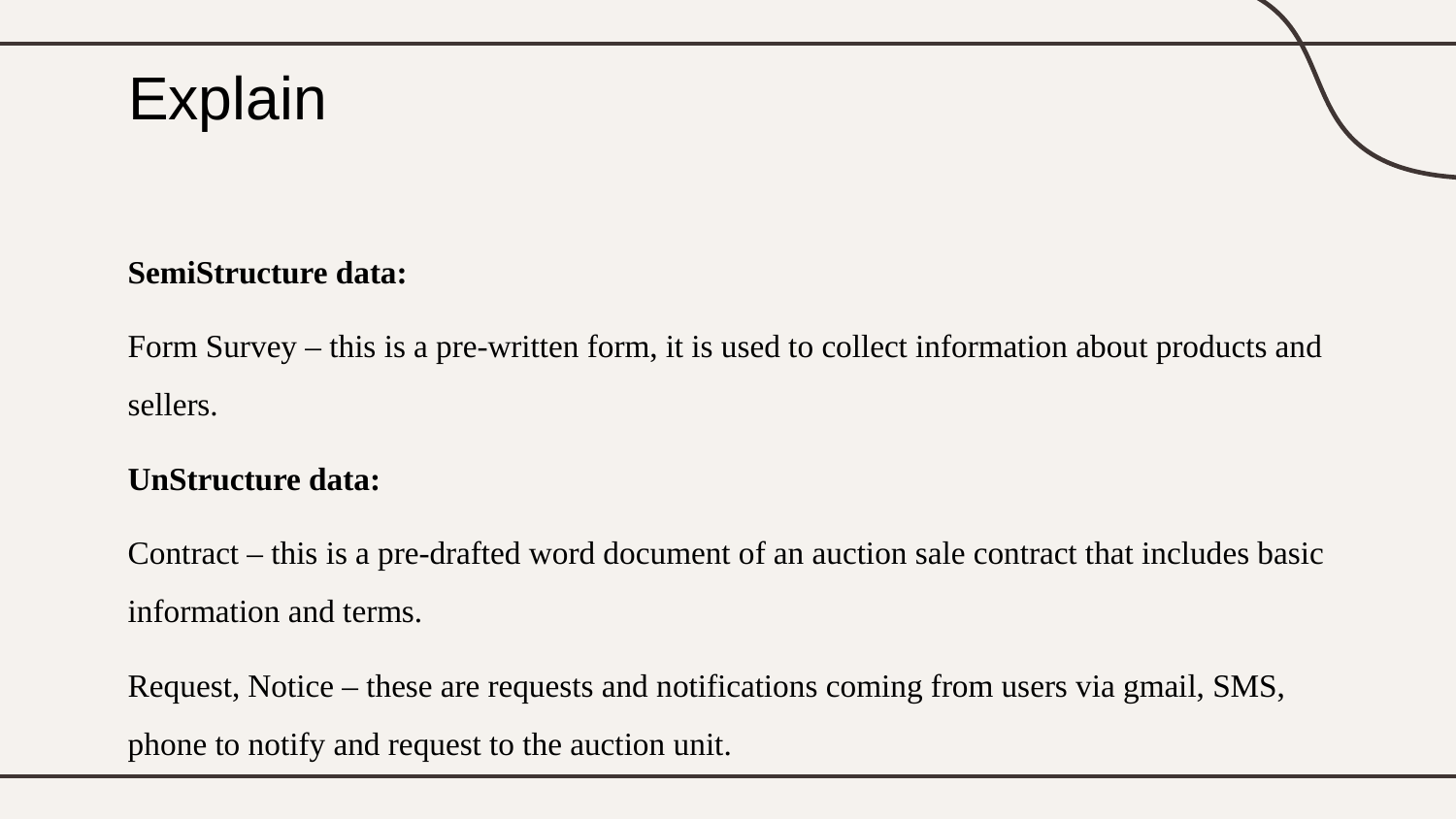

# Explain
SemiStructure data:
Form Survey – this is a pre-written form, it is used to collect information about products and sellers.
UnStructure data:
Contract – this is a pre-drafted word document of an auction sale contract that includes basic information and terms.
Request, Notice – these are requests and notifications coming from users via gmail, SMS, phone to notify and request to the auction unit.